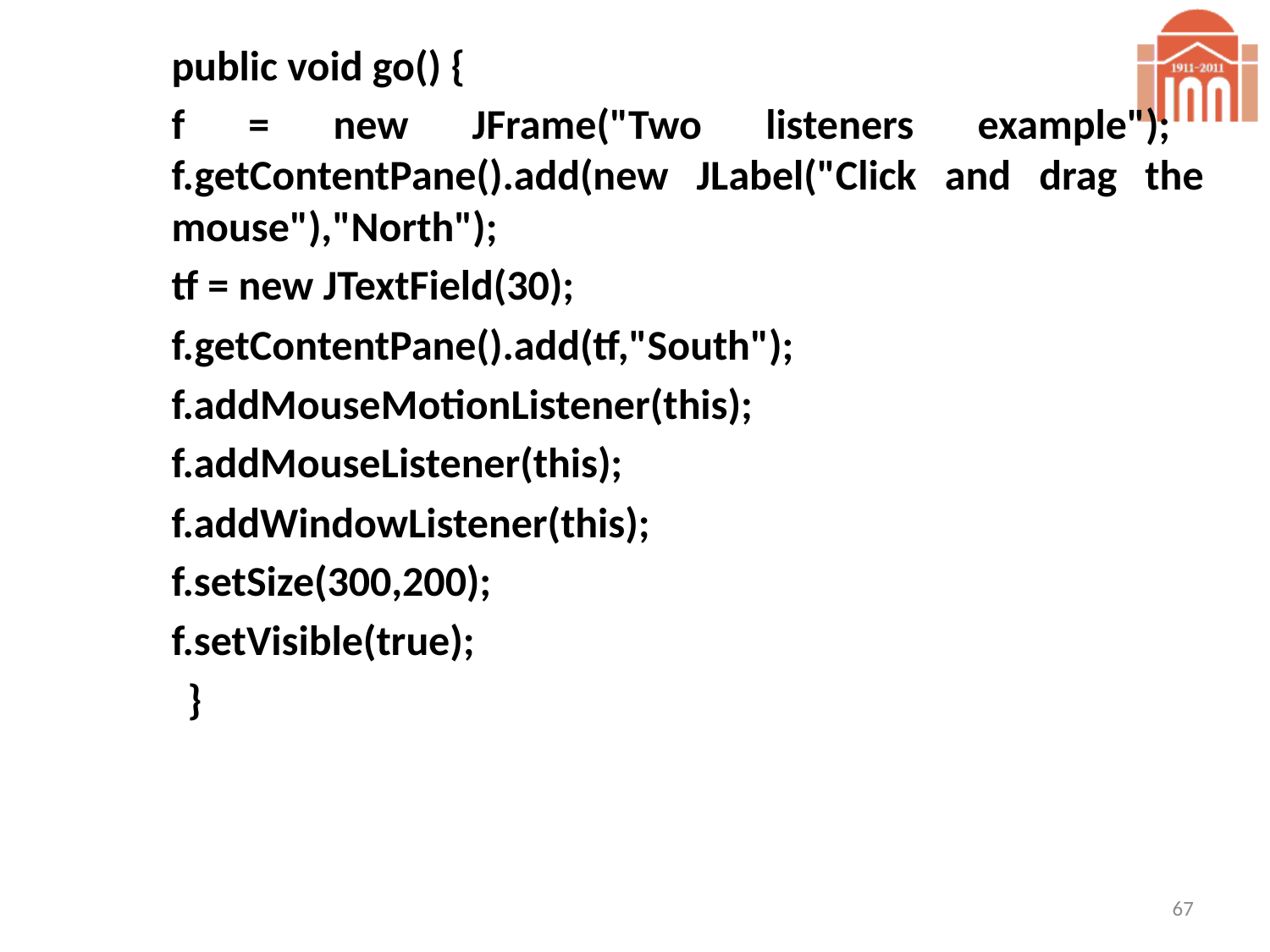

public void go() {
	f = new JFrame("Two listeners example");	 f.getContentPane().add(new JLabel("Click and drag the mouse"),"North");
	tf = new JTextField(30);
	f.getContentPane().add(tf,"South");
	f.addMouseMotionListener(this);
	f.addMouseListener(this);
	f.addWindowListener(this);
	f.setSize(300,200);
	f.setVisible(true);
		}
67